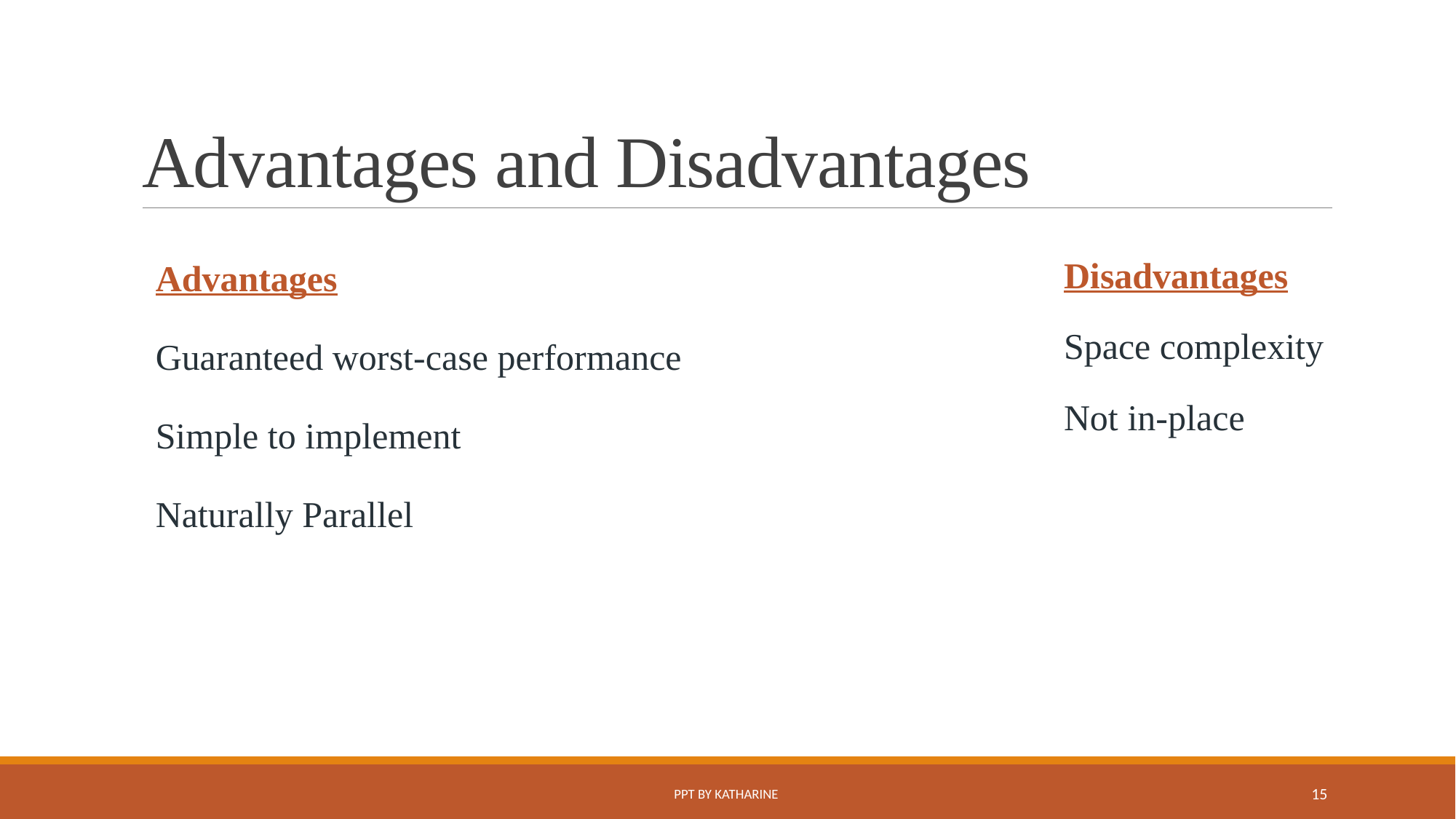

# Advantages and Disadvantages
Disadvantages
Space complexity
Not in-place
Advantages
Guaranteed worst-case performance
Simple to implement
Naturally Parallel
PPT BY KATHARINE
15